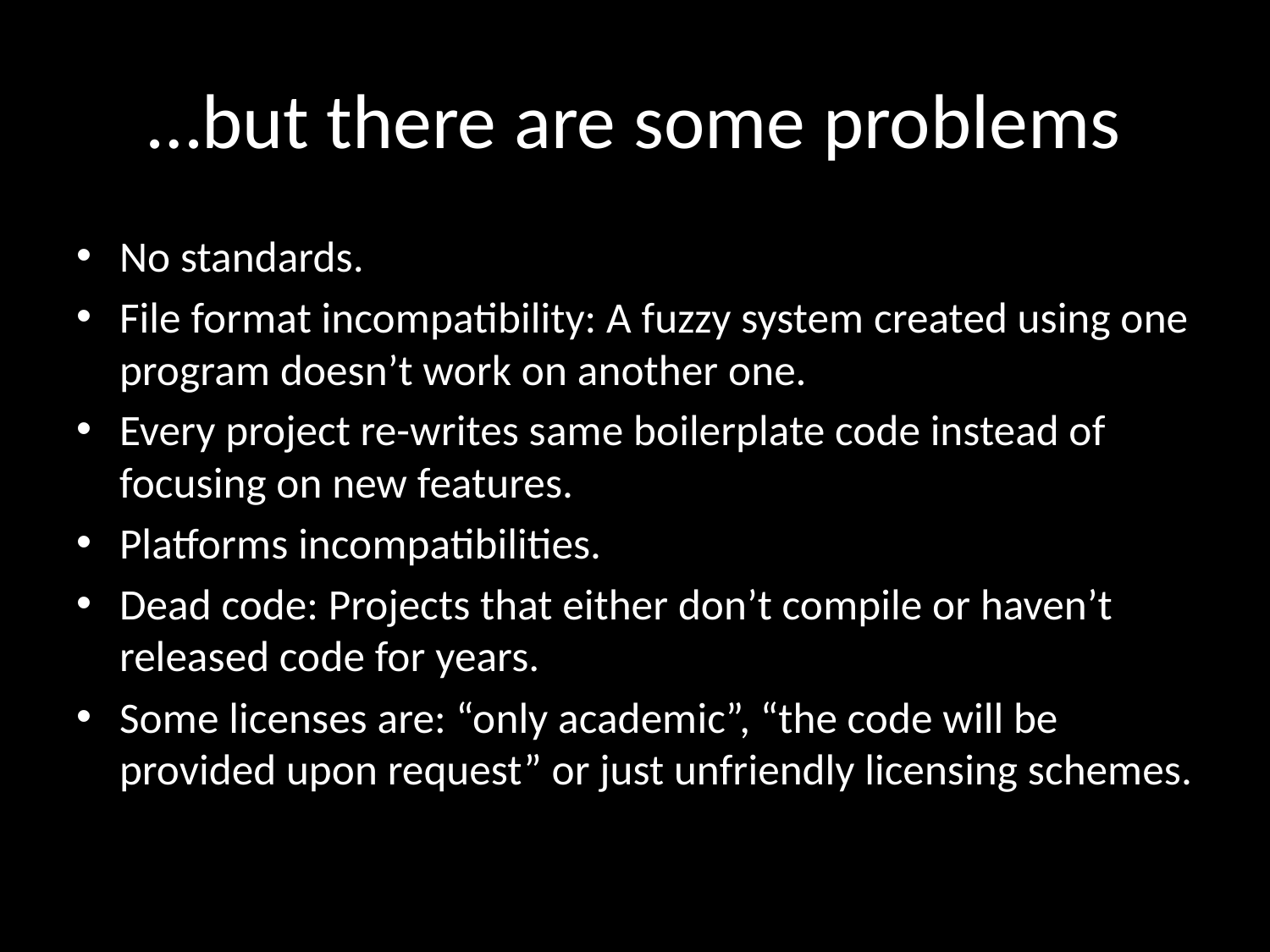

# …but there are some problems
No standards.
File format incompatibility: A fuzzy system created using one program doesn’t work on another one.
Every project re-writes same boilerplate code instead of focusing on new features.
Platforms incompatibilities.
Dead code: Projects that either don’t compile or haven’t released code for years.
Some licenses are: “only academic”, “the code will be provided upon request” or just unfriendly licensing schemes.